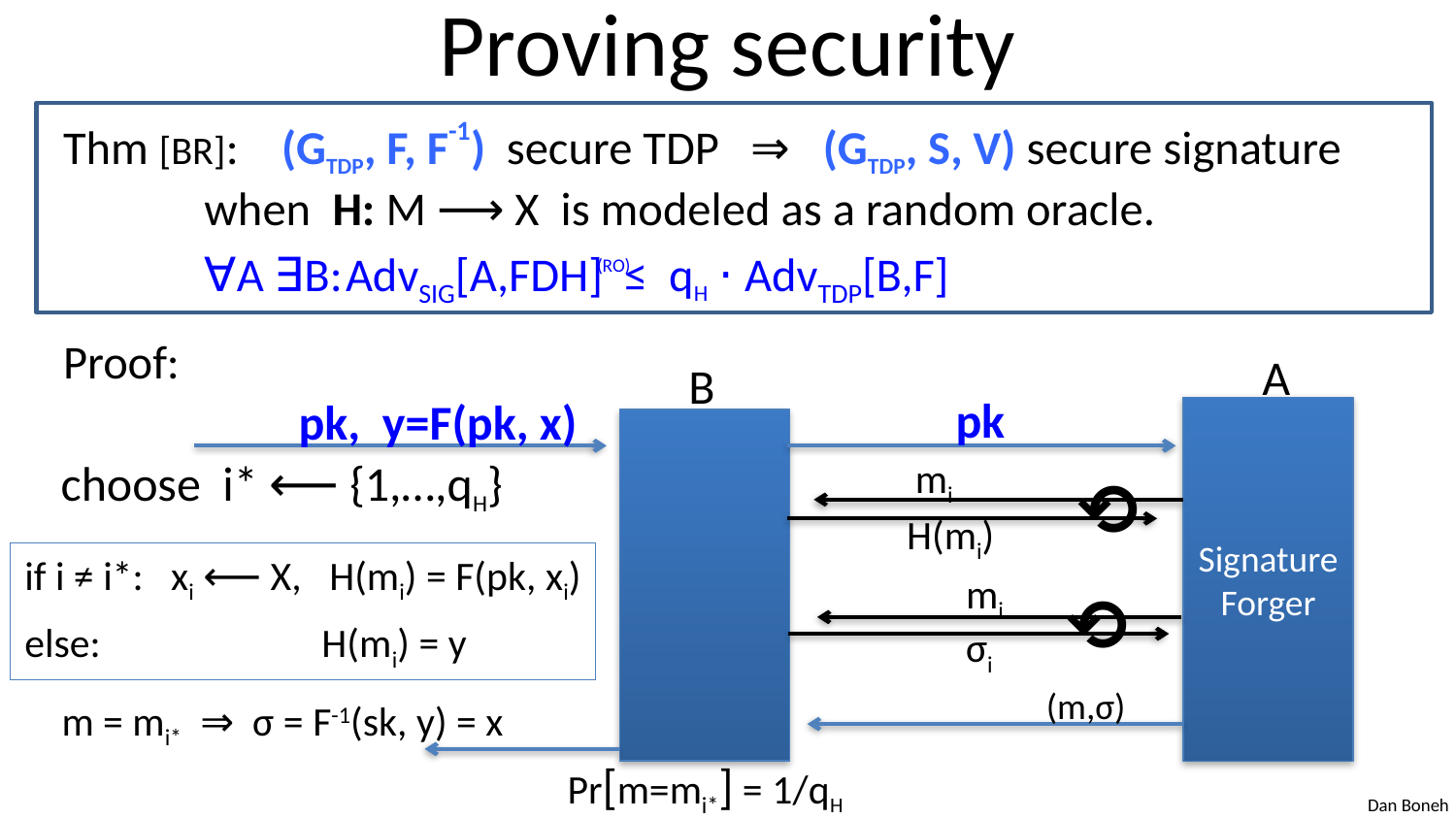

# Proving security

Thm [BR]:    (GTDP, F, F-1)  secure TDP   ⇒   (GTDP, S, V) secure signature
	when  H: M ⟶ X  is modeled as a random oracle.
	∀A ∃B:	AdvSIG[A,FDH]  ≤  qH ⋅ AdvTDP[B,F]
Proof:
(RO)
A
Signature
Forger
B
pk
pk,  y=F(pk, x)

choose  i* ⟵ {1,…,qH}
mi
⟲
H(mi)
if i ≠ i*:   xi ⟵ X,   H(mi) = F(pk, xi)
else:                        H(mi) = y
mi
⟲
σi
(m,σ)
m = mi*  ⇒  σ = F-1(sk, y) = x
Pr[m=mi*] = 1/qH